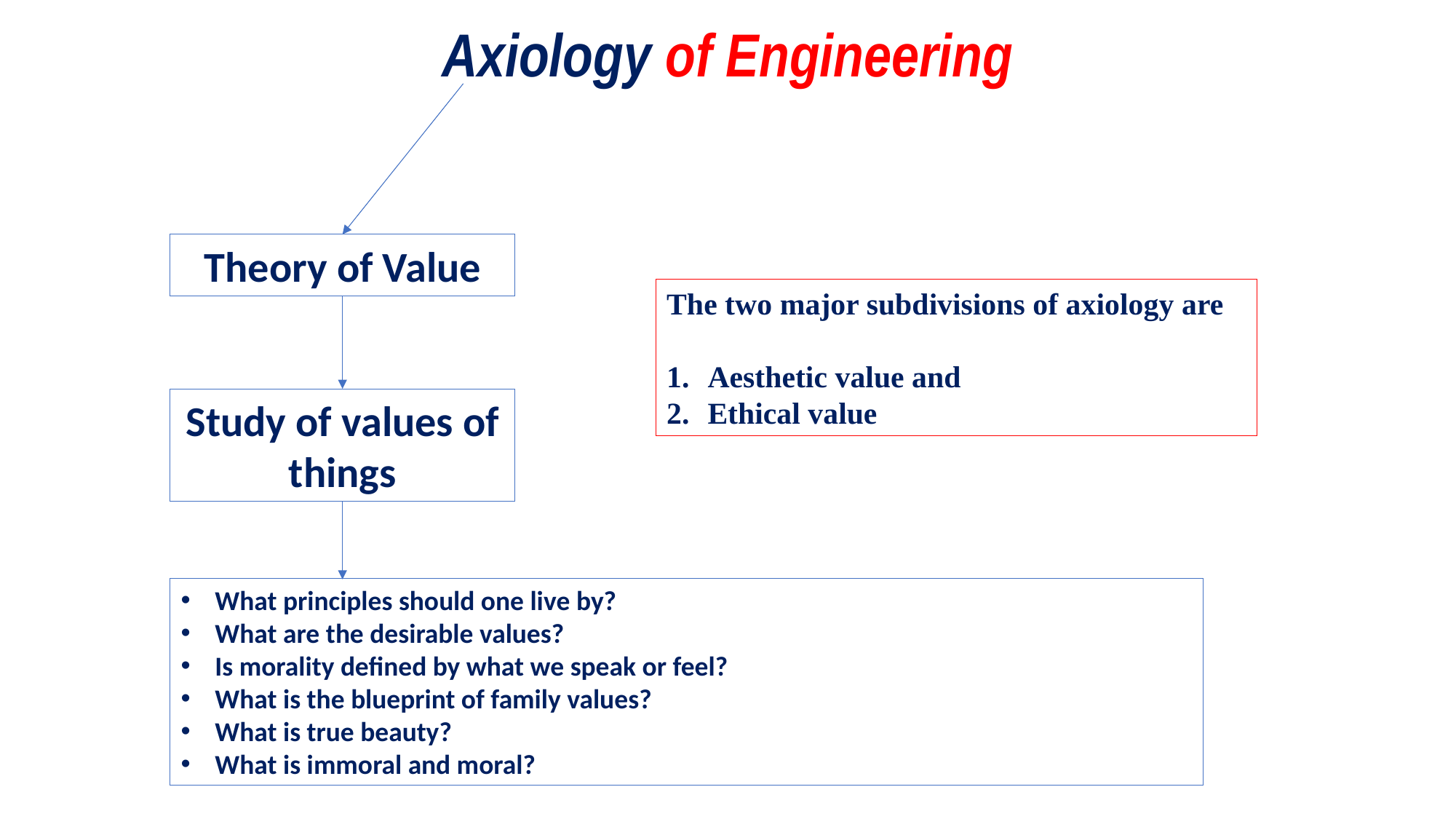

Axiology of Engineering
Theory of Value
The two major subdivisions of axiology are

Aesthetic value and
Ethical value
Study of values of things
What principles should one live by?
What are the desirable values?
Is morality defined by what we speak or feel?
What is the blueprint of family values?
What is true beauty?
What is immoral and moral?